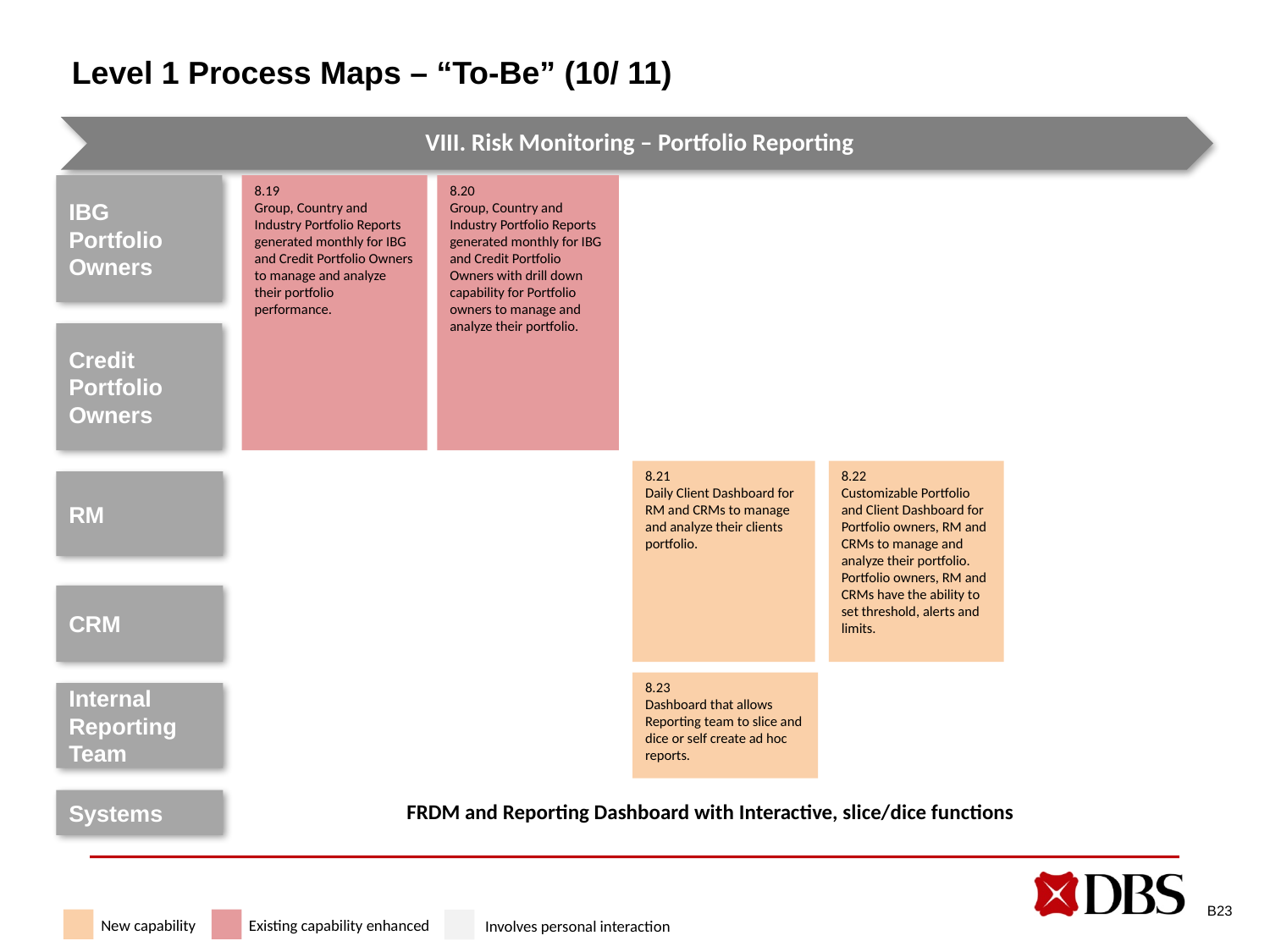

# Level 1 Process Maps – “To-Be” (10/ 11)
VIII. Risk Monitoring – Portfolio Reporting
IBG Portfolio Owners
8.19
Group, Country and Industry Portfolio Reports generated monthly for IBG and Credit Portfolio Owners to manage and analyze their portfolio performance.
8.20
Group, Country and Industry Portfolio Reports generated monthly for IBG and Credit Portfolio Owners with drill down capability for Portfolio owners to manage and analyze their portfolio.
Credit Portfolio Owners
8.21
Daily Client Dashboard for RM and CRMs to manage and analyze their clients portfolio.
8.22
Customizable Portfolio and Client Dashboard for Portfolio owners, RM and CRMs to manage and analyze their portfolio. Portfolio owners, RM and CRMs have the ability to set threshold, alerts and limits.
RM
CRM
8.23
Dashboard that allows Reporting team to slice and dice or self create ad hoc reports.
Internal Reporting Team
Systems
FRDM and Reporting Dashboard with Interactive, slice/dice functions

B23

New capability

Existing capability enhanced

Involves personal interaction